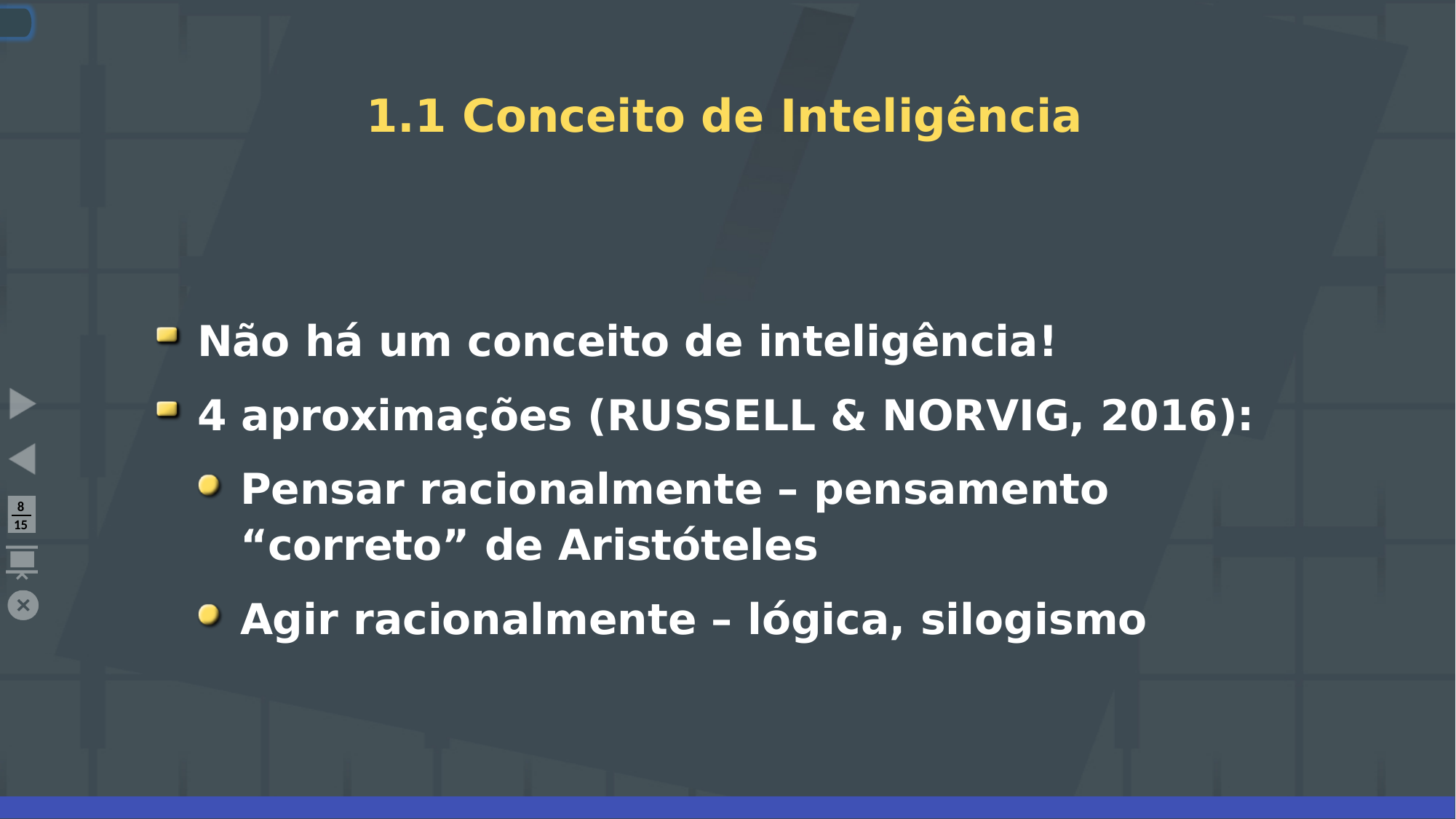

# 1.1 Conceito de Inteligência
Não há um conceito de inteligência!
4 aproximações (RUSSELL & NORVIG, 2016):
Pensar racionalmente – pensamento “correto” de Aristóteles
Agir racionalmente – lógica, silogismo